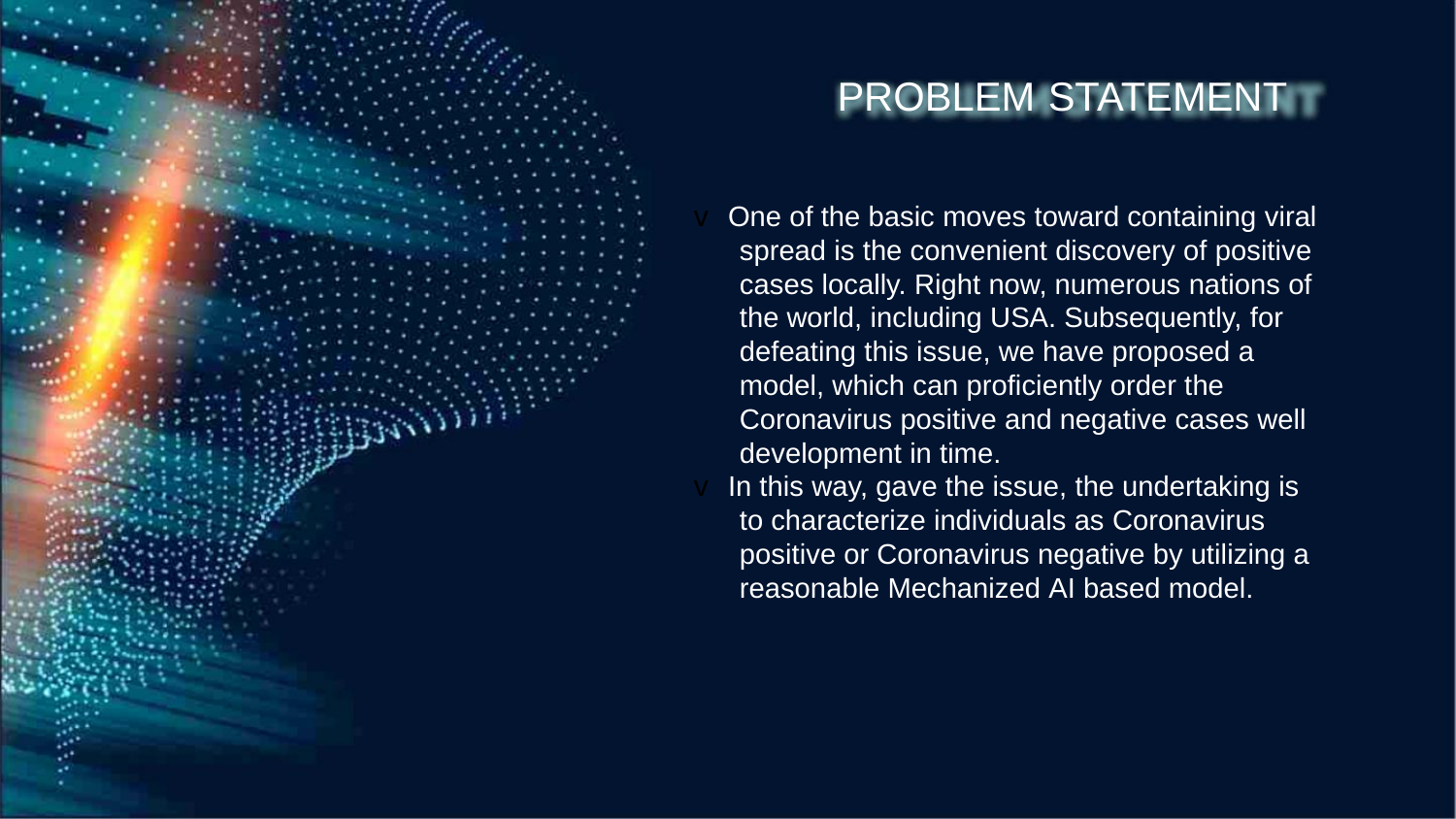

PROBLEM STATEMENT
v One of the basic moves toward containing viral
spread is the convenient discovery of positive
cases locally. Right now, numerous nations of
the world, including USA. Subsequently, for
defeating this issue, we have proposed a
model, which can proficiently order the
Coronavirus positive and negative cases well
development in time.
v In this way, gave the issue, the undertaking is
to characterize individuals as Coronavirus
positive or Coronavirus negative by utilizing a
reasonable Mechanized AI based model.